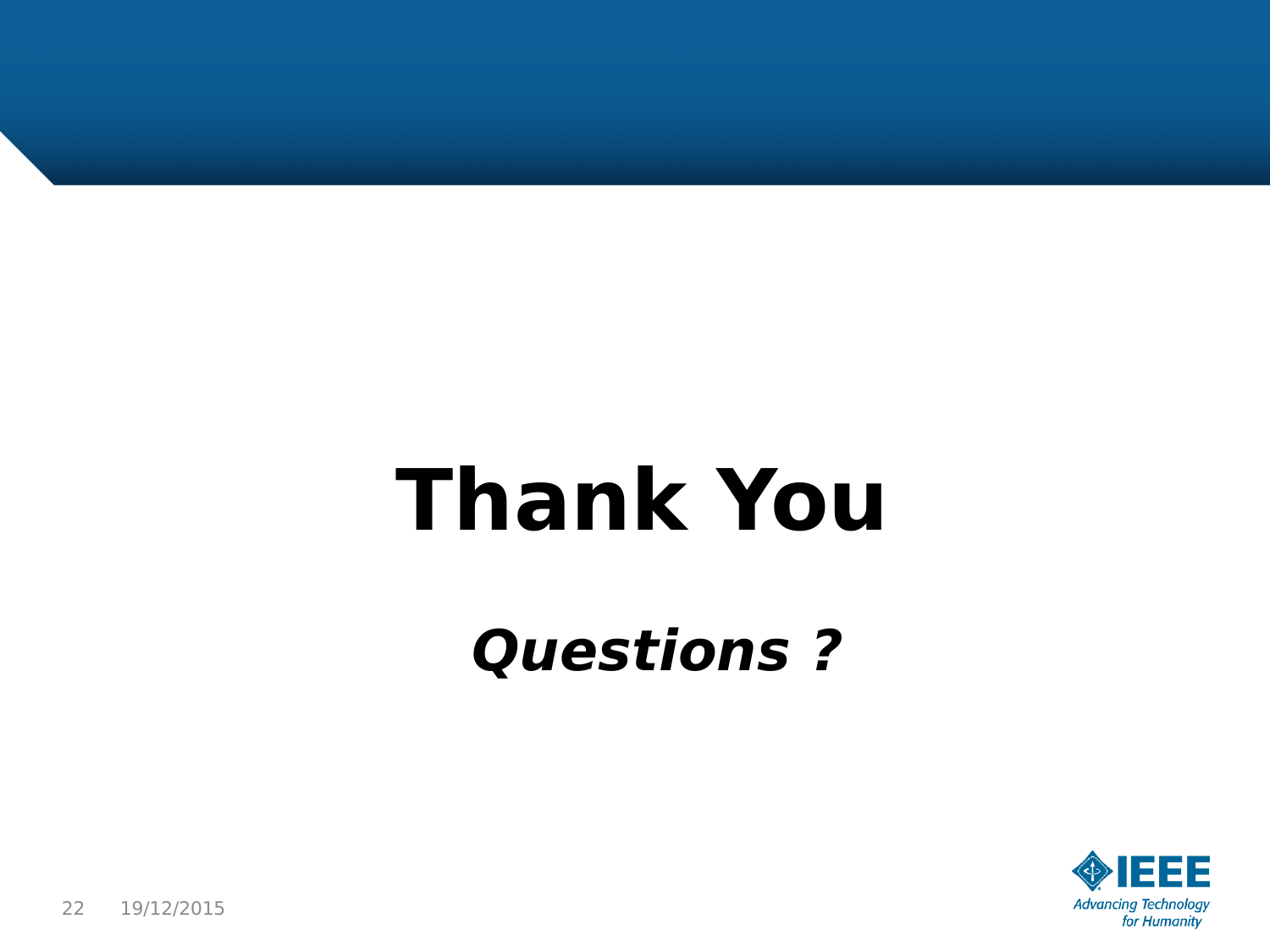

# Thank You Questions ?
22
19/12/2015